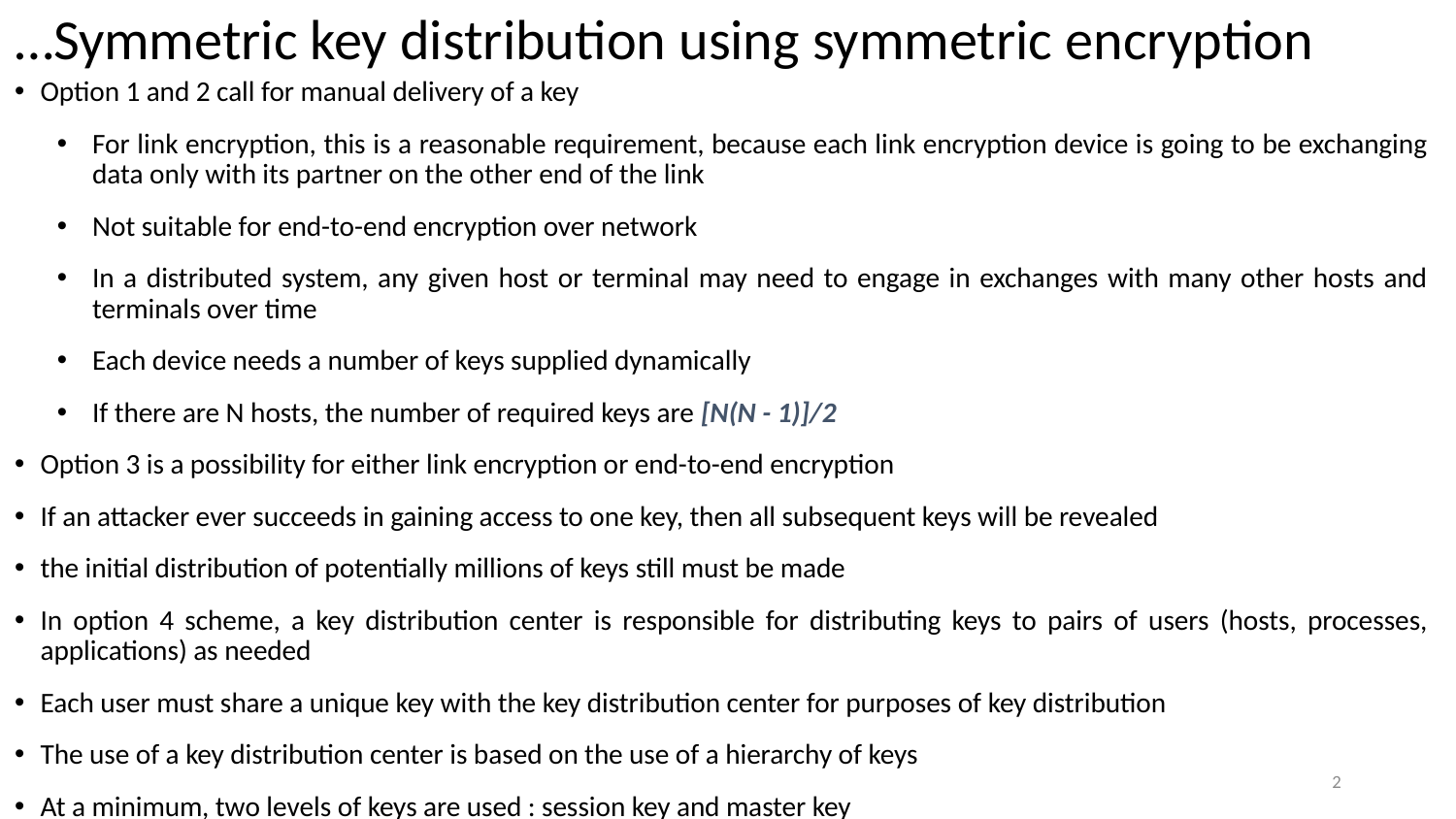

# …Symmetric key distribution using symmetric encryption
Option 1 and 2 call for manual delivery of a key
For link encryption, this is a reasonable requirement, because each link encryption device is going to be exchanging data only with its partner on the other end of the link
Not suitable for end-to-end encryption over network
In a distributed system, any given host or terminal may need to engage in exchanges with many other hosts and terminals over time
Each device needs a number of keys supplied dynamically
If there are N hosts, the number of required keys are [N(N - 1)]/2
Option 3 is a possibility for either link encryption or end-to-end encryption
If an attacker ever succeeds in gaining access to one key, then all subsequent keys will be revealed
the initial distribution of potentially millions of keys still must be made
In option 4 scheme, a key distribution center is responsible for distributing keys to pairs of users (hosts, processes, applications) as needed
Each user must share a unique key with the key distribution center for purposes of key distribution
The use of a key distribution center is based on the use of a hierarchy of keys
At a minimum, two levels of keys are used : session key and master key

2